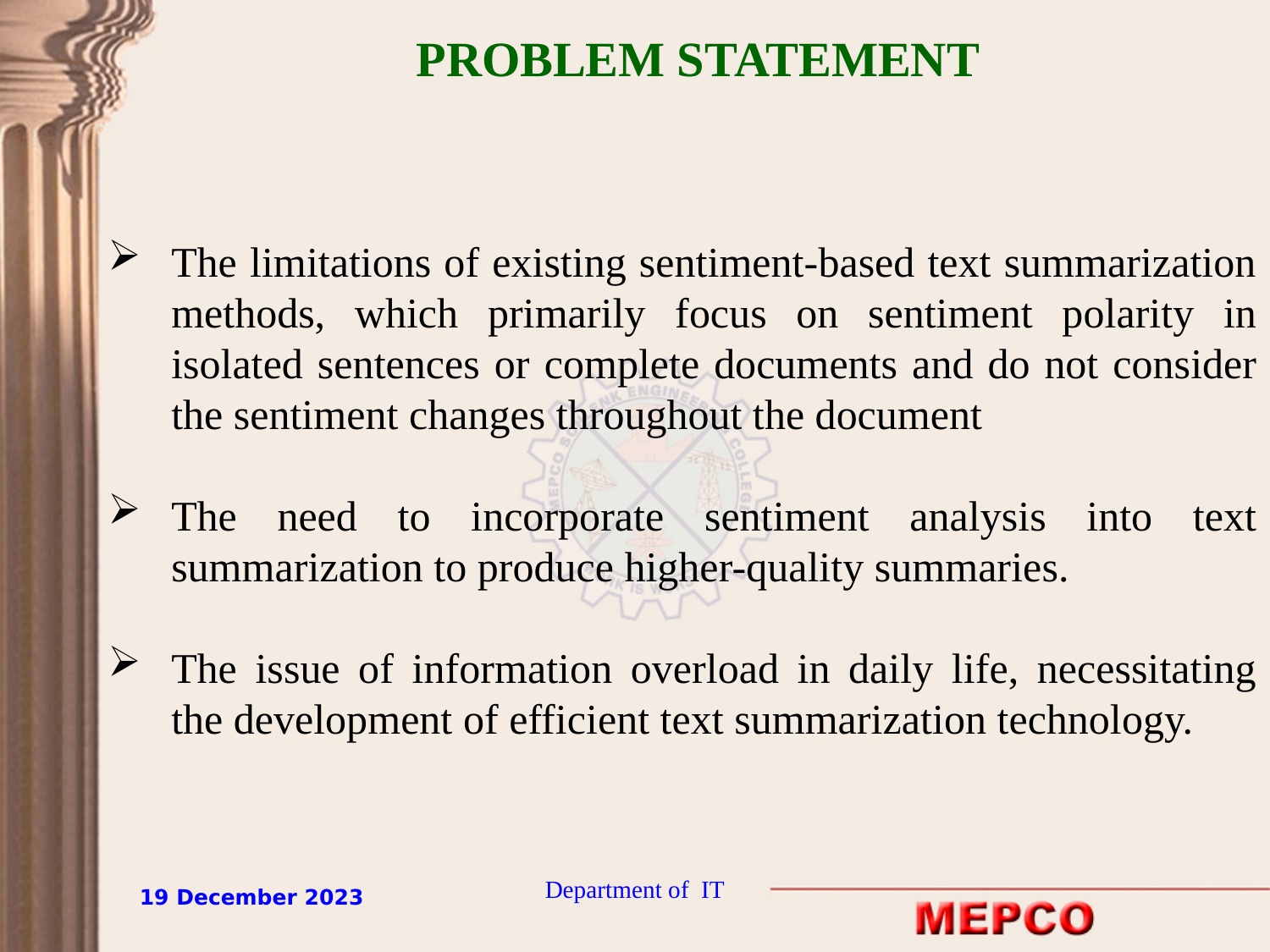

PROBLEM STATEMENT

The limitations of existing sentiment-based text summarization methods, which primarily focus on sentiment polarity in isolated sentences or complete documents and do not consider the sentiment changes throughout the document

The need to incorporate sentiment analysis into text summarization to produce higher-quality summaries.

The issue of information overload in daily life, necessitating the development of efficient text summarization technology.
Department of  IT